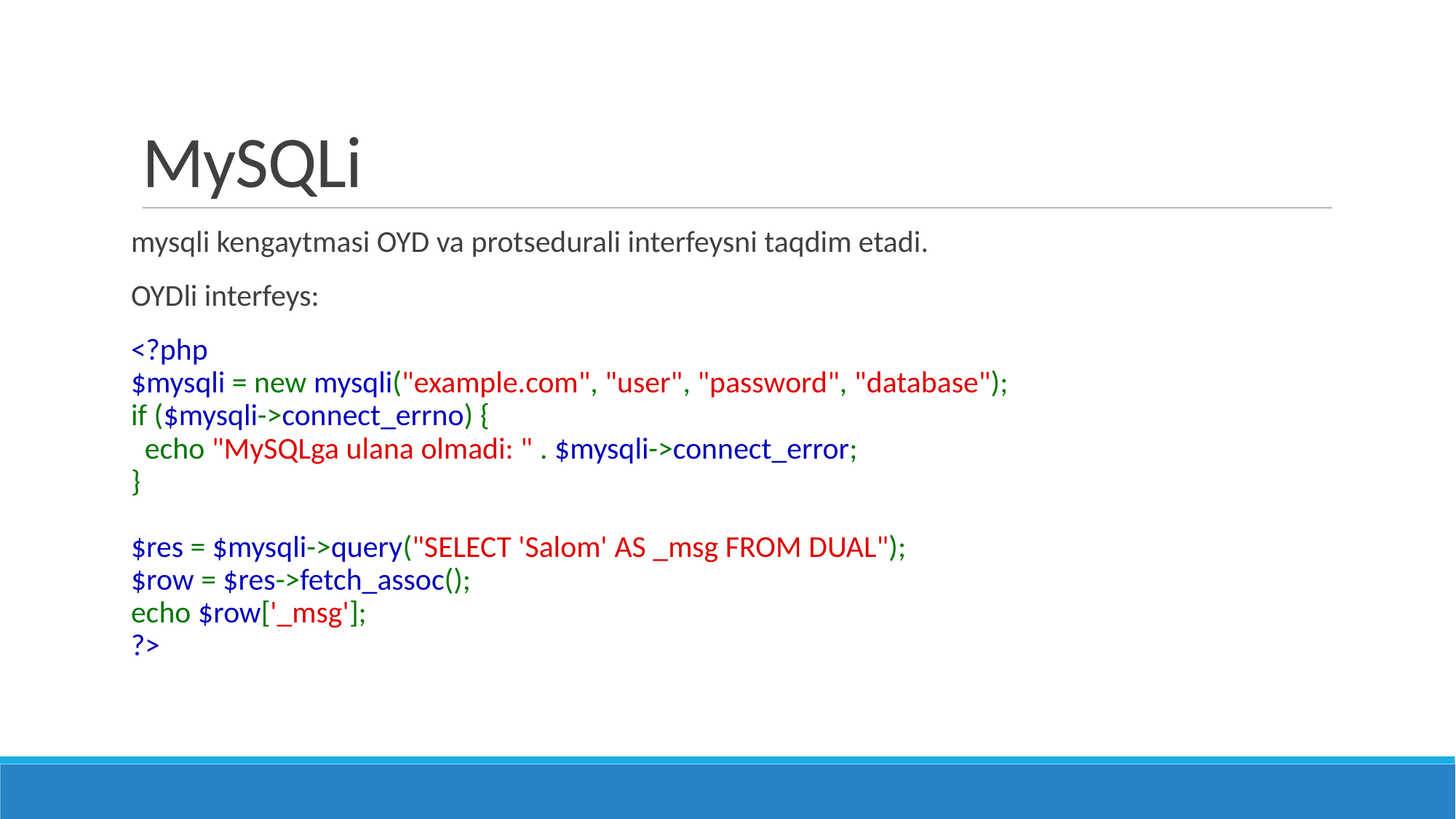

# MySQLi
mysqli kengaytmasi OYD va protsedurali interfeysni taqdim etadi.
OYDli interfeys:
<?php
$mysqli = new mysqli("example.com", "user", "password", "database");
if ($mysqli->connect_errno) {
  echo "MySQLga ulana olmadi: " . $mysqli->connect_error;
}
$res = $mysqli->query("SELECT 'Salom' AS _msg FROM DUAL");
$row = $res->fetch_assoc();
echo $row['_msg'];
?>